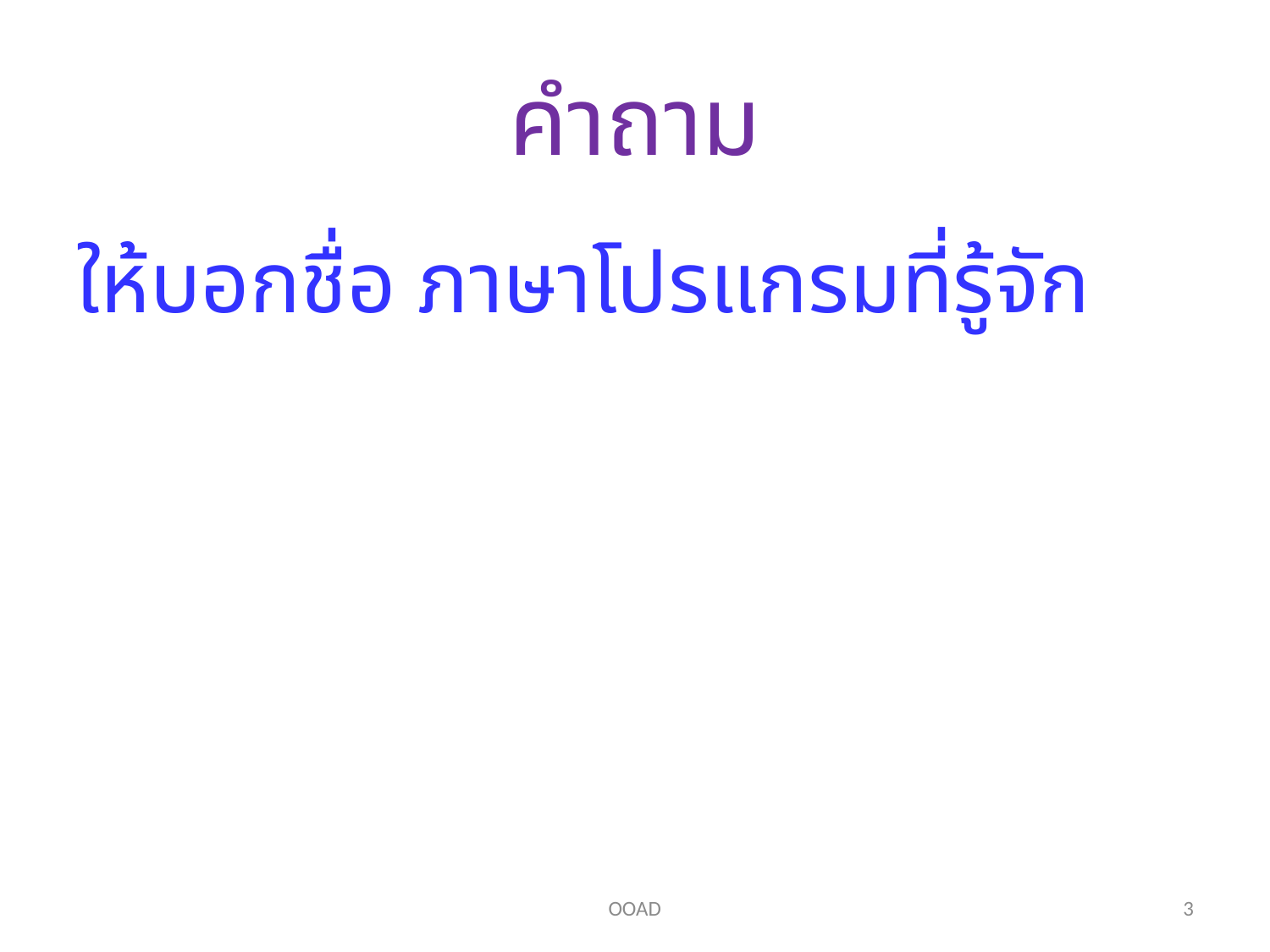

# คำถาม
ให้บอกชื่อ ภาษาโปรแกรมที่รู้จัก

OOAD
3